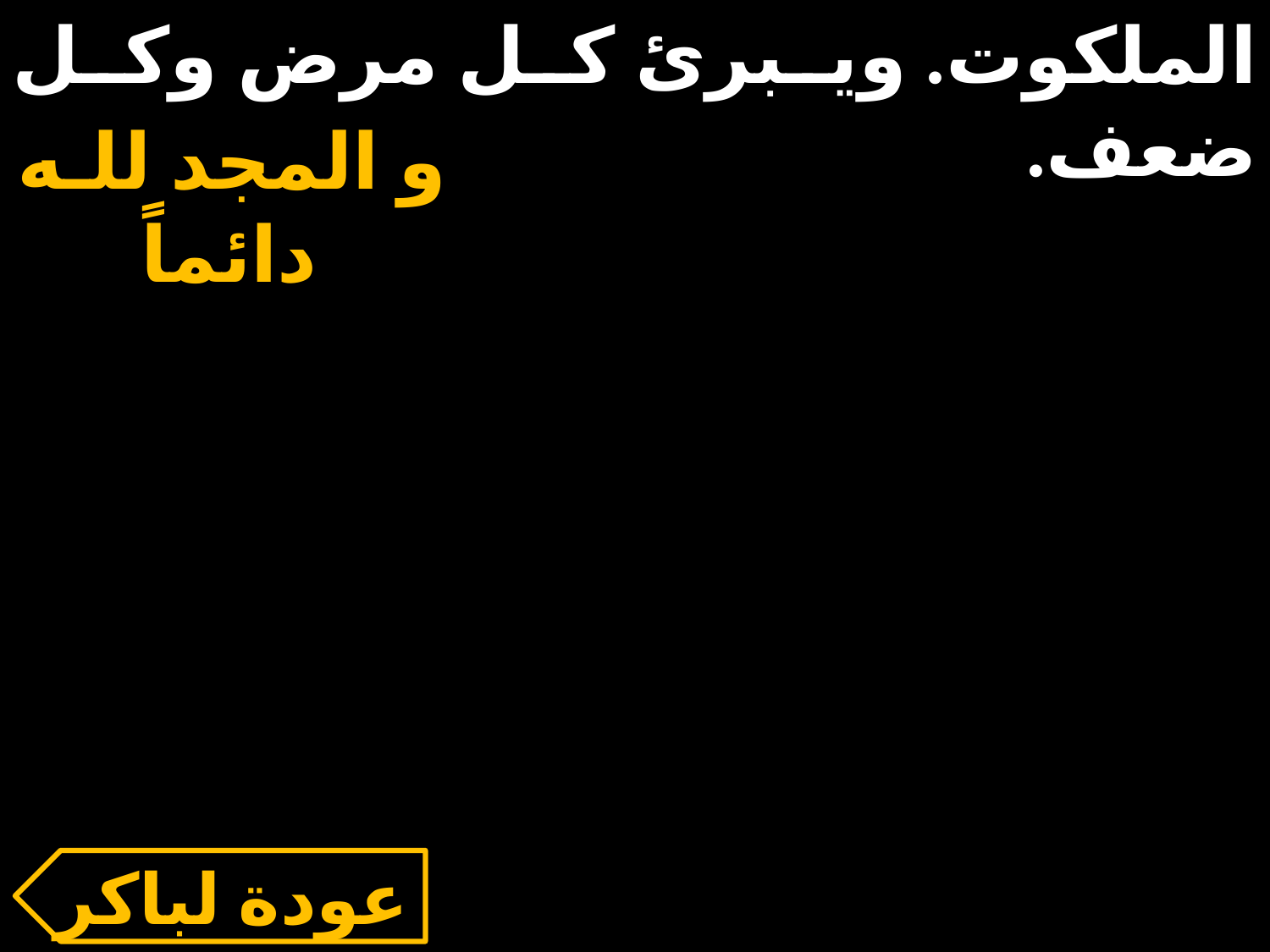

الملكوت. ويبرئ كل مرض وكل ضعف.
و المجد للـه دائماً
عودة لباكر